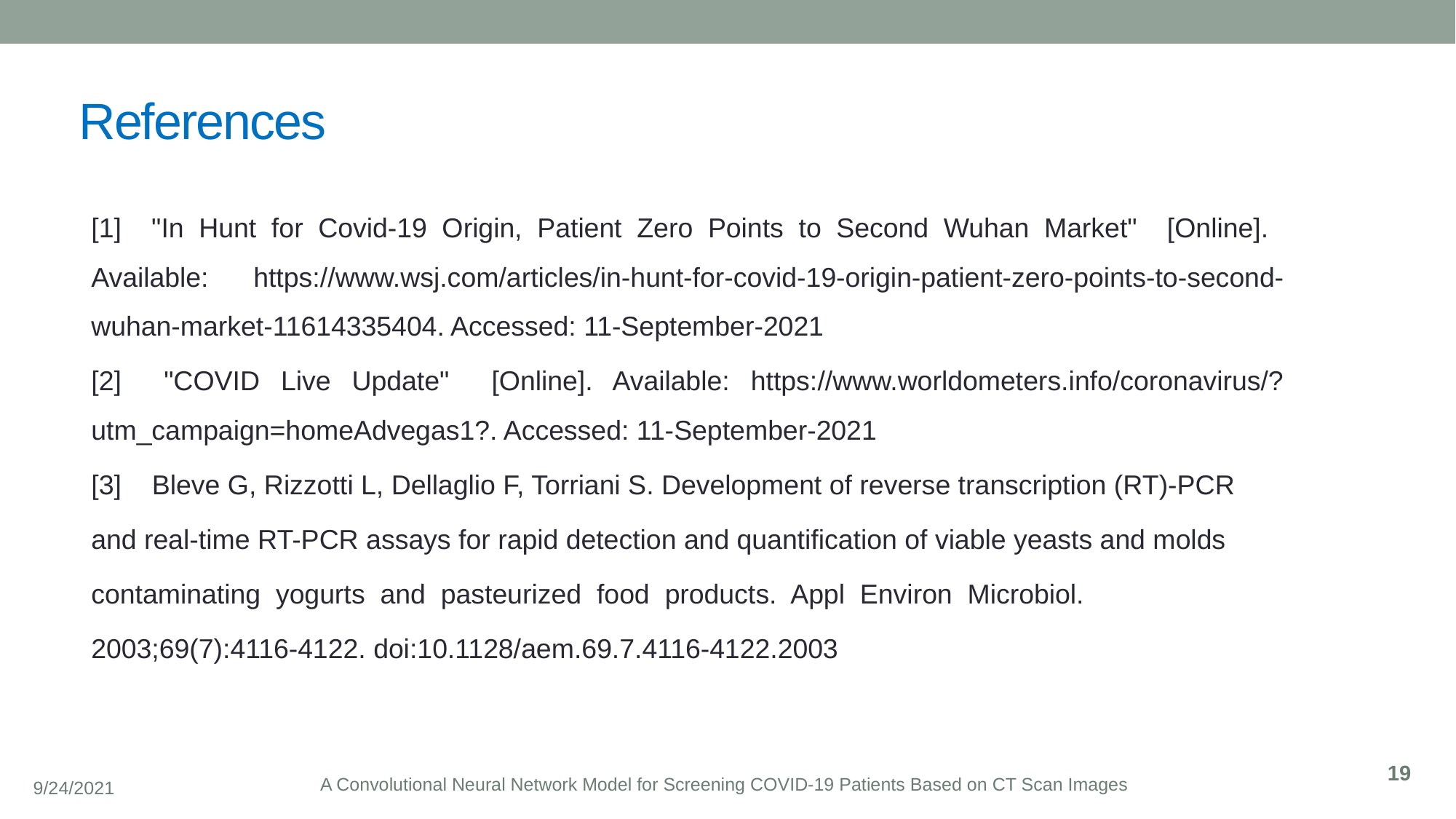

# References
[1]  "In Hunt for Covid-19 Origin, Patient Zero Points to Second Wuhan Market"  [Online].  Available: https://www.wsj.com/articles/in-hunt-for-covid-19-origin-patient-zero-points-to-second-wuhan-market-11614335404. Accessed: 11-September-2021
[2]  "COVID Live Update"  [Online]. Available: https://www.worldometers.info/coronavirus/?utm_campaign=homeAdvegas1?. Accessed: 11-September-2021
[3]    Bleve G, Rizzotti L, Dellaglio F, Torriani S. Development of reverse transcription (RT)-PCR
and real-time RT-PCR assays for rapid detection and quantification of viable yeasts and molds
contaminating  yogurts  and  pasteurized  food  products.  Appl  Environ  Microbiol.
2003;69(7):4116‐4122. doi:10.1128/aem.69.7.4116-4122.2003

19
A Convolutional Neural Network Model for Screening COVID-19 Patients Based on CT Scan Images
9/24/2021